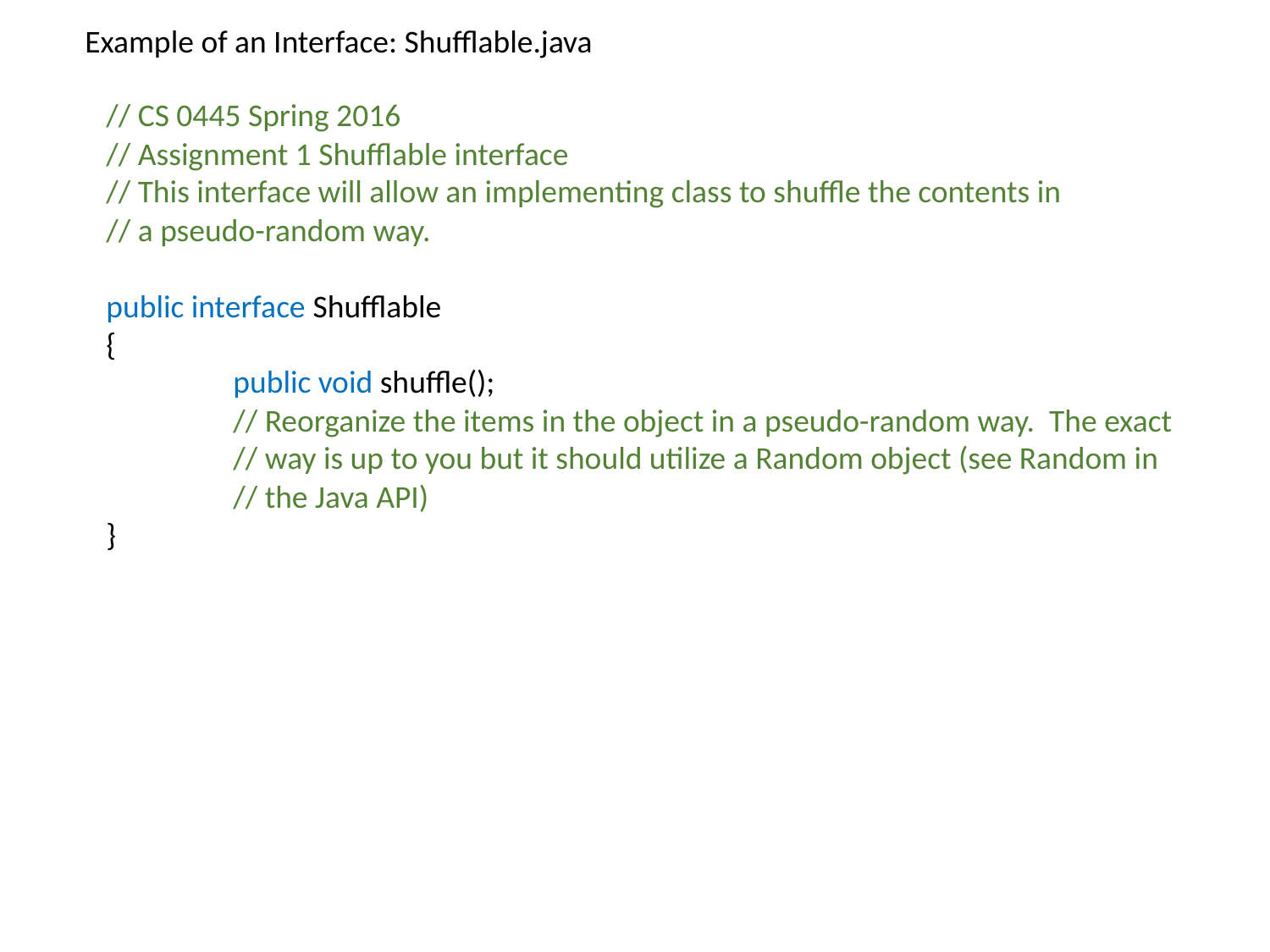

Example of an Interface: Shufflable.java
// CS 0445 Spring 2016
// Assignment 1 Shufflable interface
// This interface will allow an implementing class to shuffle the contents in
// a pseudo-random way.

public interface Shufflable
{
	public void shuffle();
	// Reorganize the items in the object in a pseudo-random way.  The exact
	// way is up to you but it should utilize a Random object (see Random in
	// the Java API)
}